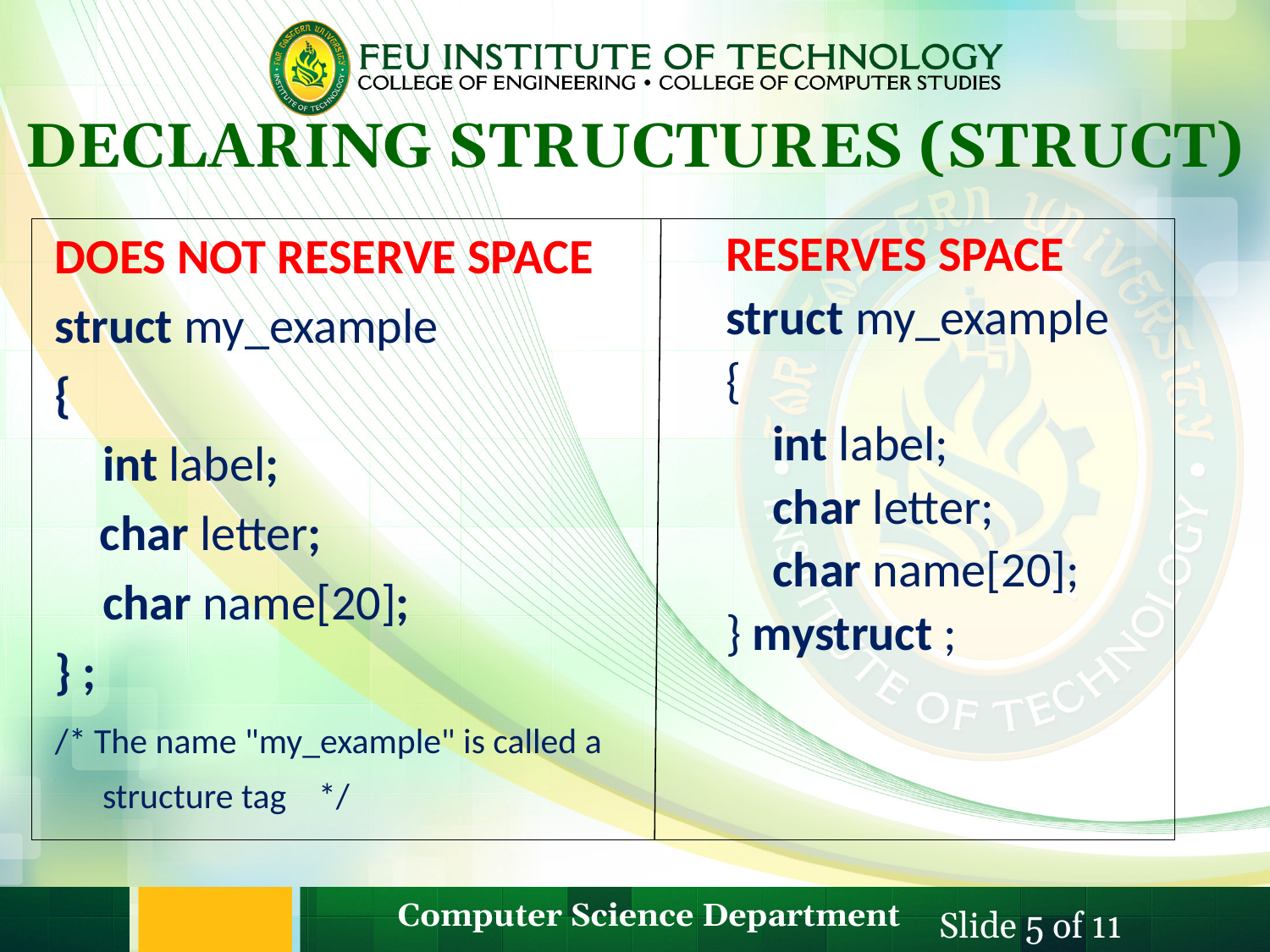

# DECLARING STRUCTURES (STRUCT)

DOES NOT RESERVE SPACE
struct my_example
{
	int label;
    char letter;
	char name[20];
} ;
/* The name "my_example" is called a structure tag    */

RESERVES SPACE
struct my_example
{
	int label;
	char letter;
	char name[20];
} mystruct ;
Computer Science Department